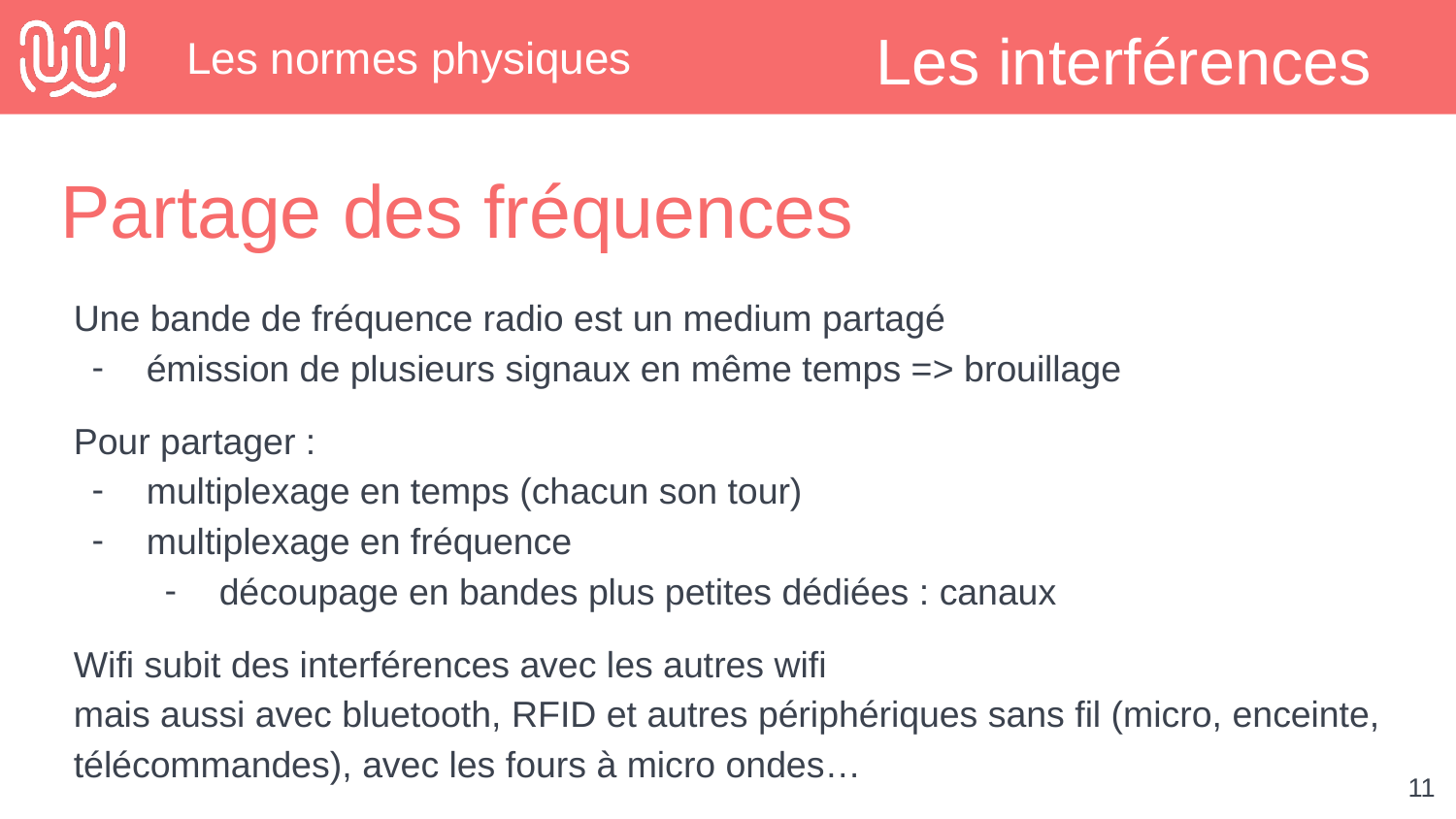

# Les normes physiques
Les interférences
Partage des fréquences
Une bande de fréquence radio est un medium partagé
émission de plusieurs signaux en même temps => brouillage

Pour partager :
multiplexage en temps (chacun son tour)
multiplexage en fréquence
découpage en bandes plus petites dédiées : canaux

Wifi subit des interférences avec les autres wifi
mais aussi avec bluetooth, RFID et autres périphériques sans fil (micro, enceinte, télécommandes), avec les fours à micro ondes…
11